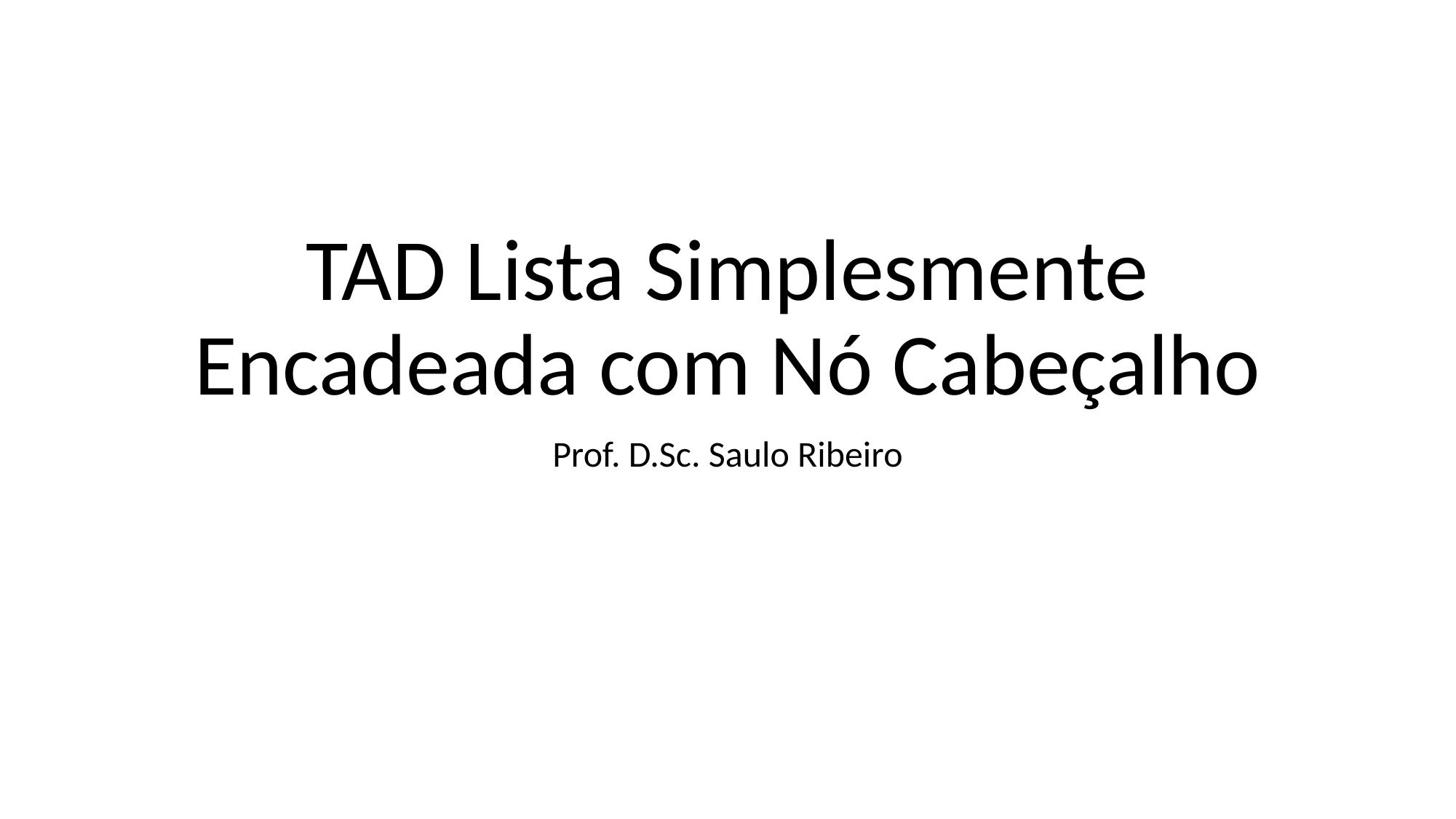

# TAD Lista Simplesmente Encadeada com Nó Cabeçalho
Prof. D.Sc. Saulo Ribeiro